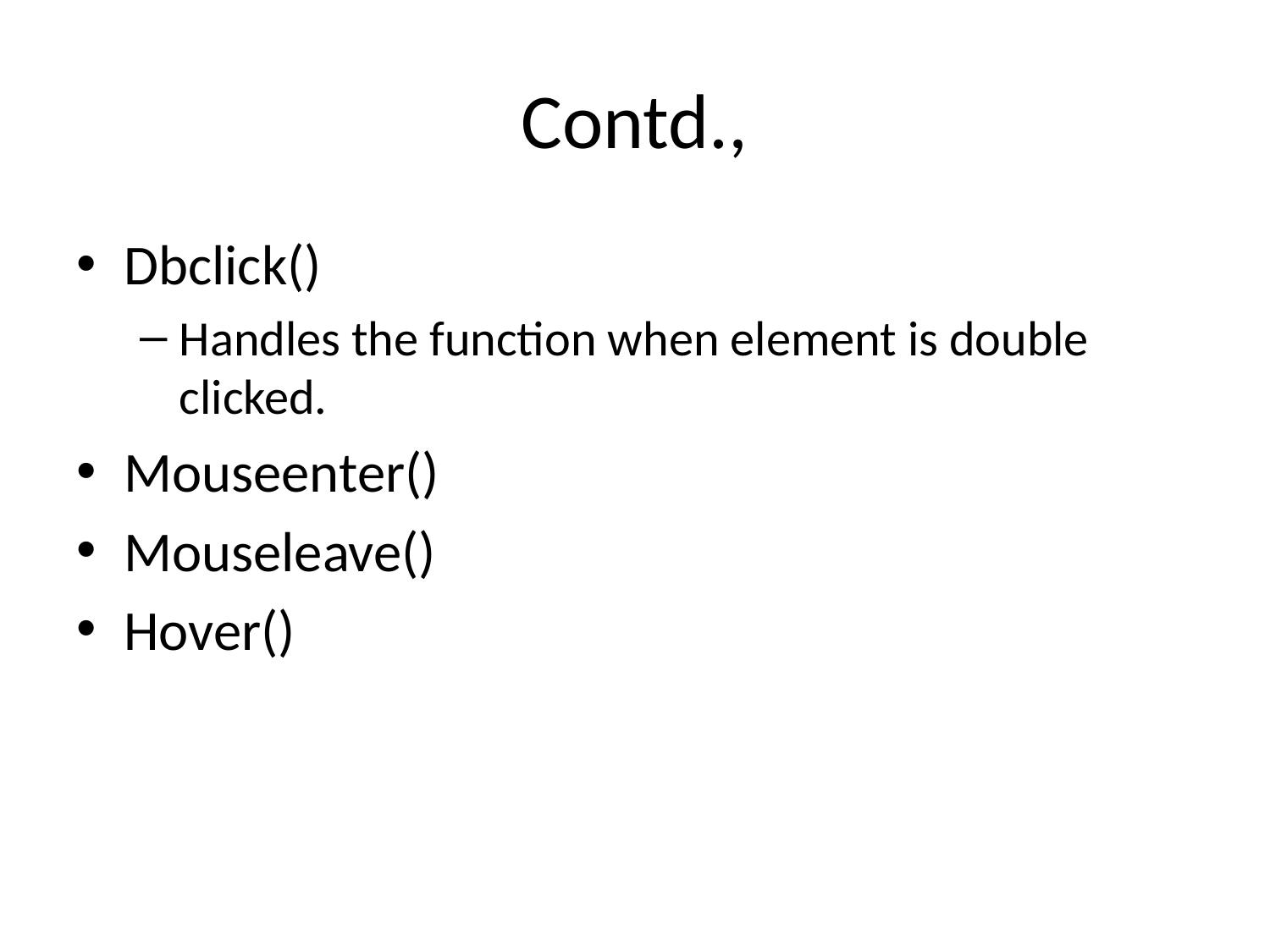

# Contd.,
Dbclick()
Handles the function when element is double clicked.
Mouseenter()
Mouseleave()
Hover()